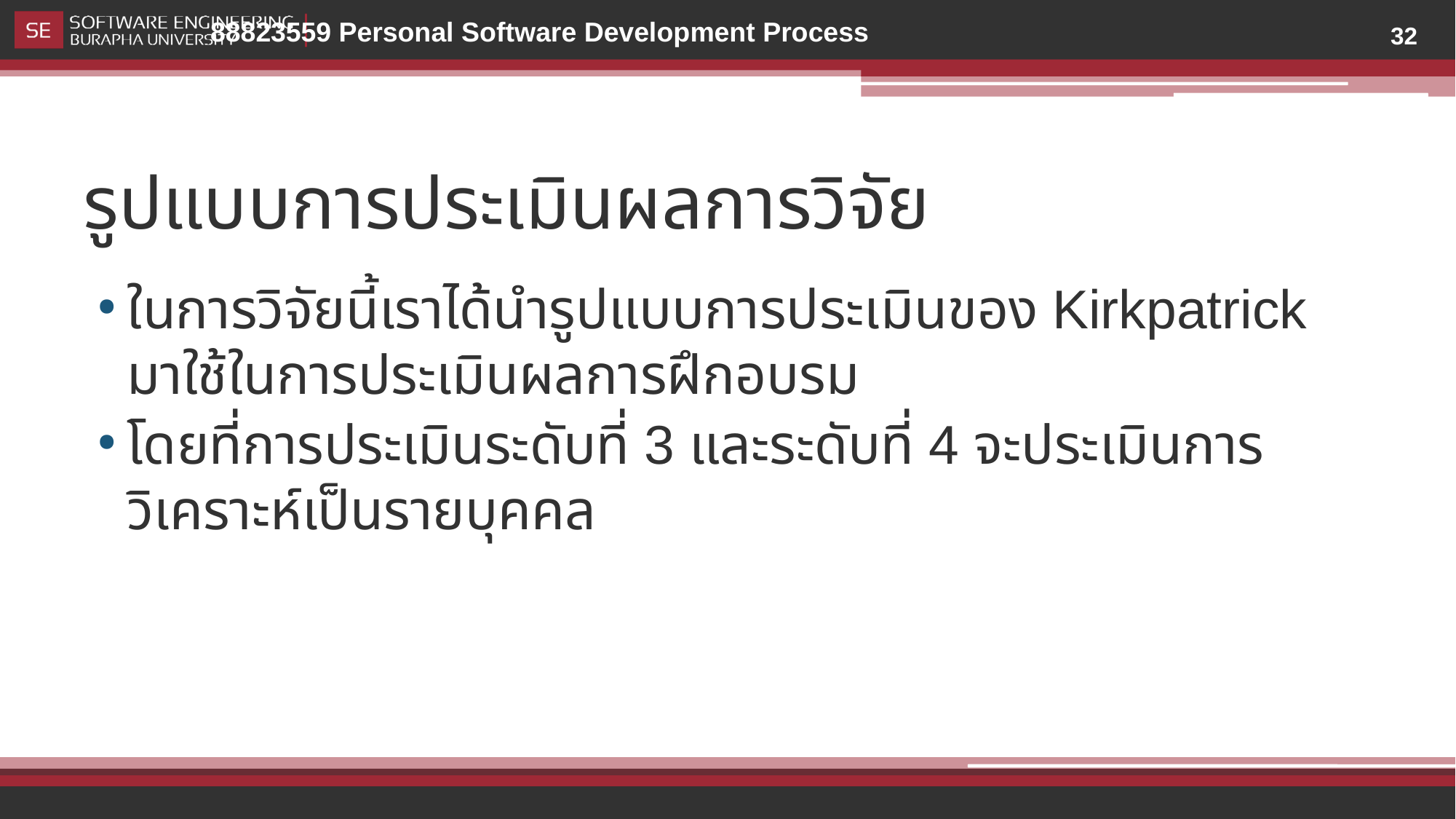

32
# รูปแบบการประเมินผลการวิจัย
ในการวิจัยนี้เราได้นำรูปแบบการประเมินของ Kirkpatrick มาใช้ในการประเมินผลการฝึกอบรม
โดยที่การประเมินระดับที่ 3 และระดับที่ 4 จะประเมินการวิเคราะห์เป็นรายบุคคล